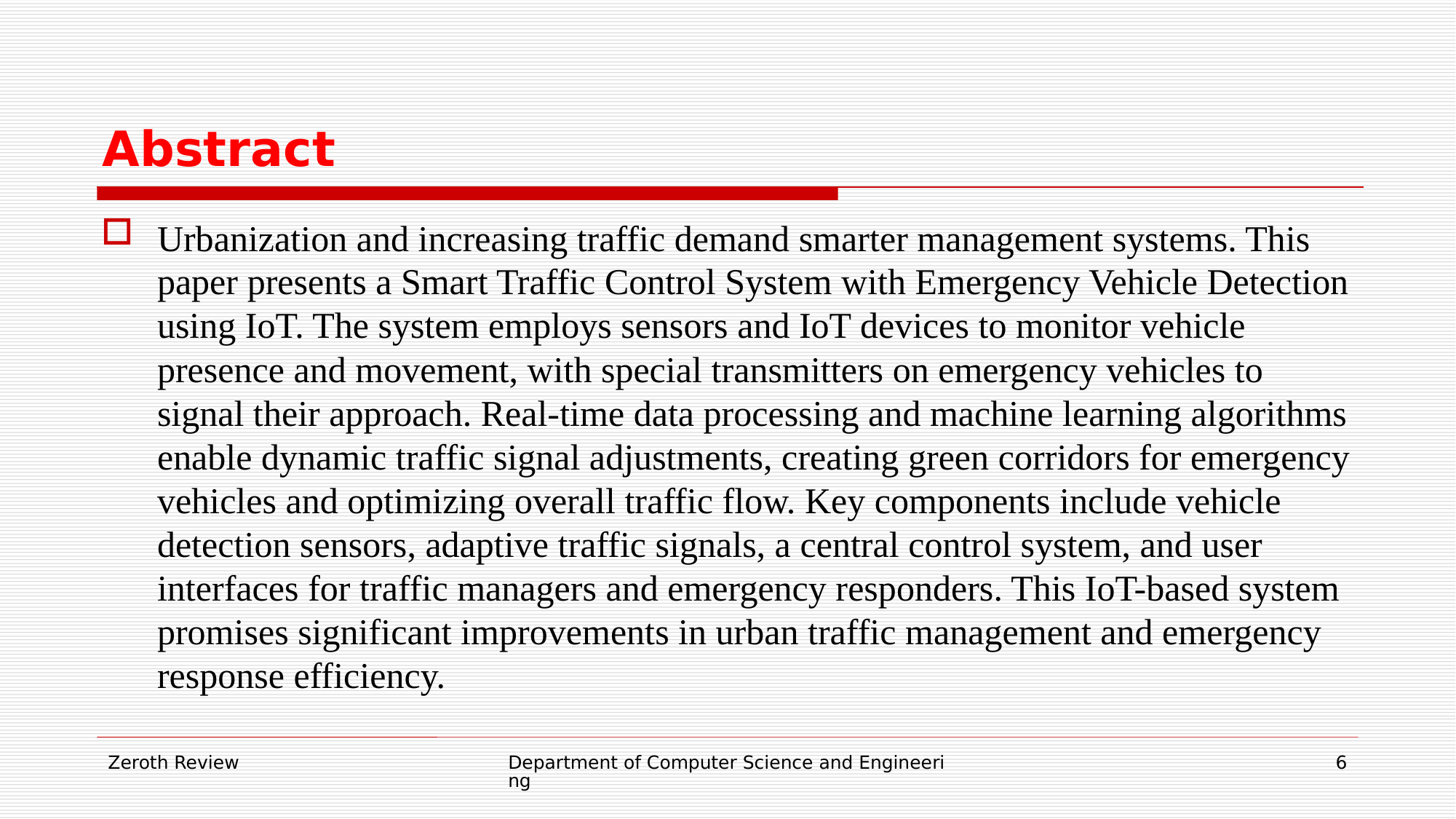

# Abstract
Urbanization and increasing traffic demand smarter management systems. This paper presents a Smart Traffic Control System with Emergency Vehicle Detection using IoT. The system employs sensors and IoT devices to monitor vehicle presence and movement, with special transmitters on emergency vehicles to signal their approach. Real-time data processing and machine learning algorithms enable dynamic traffic signal adjustments, creating green corridors for emergency vehicles and optimizing overall traffic flow. Key components include vehicle detection sensors, adaptive traffic signals, a central control system, and user interfaces for traffic managers and emergency responders. This IoT-based system promises significant improvements in urban traffic management and emergency response efficiency.

Zeroth Review
Department of Computer Science and Engineering
6